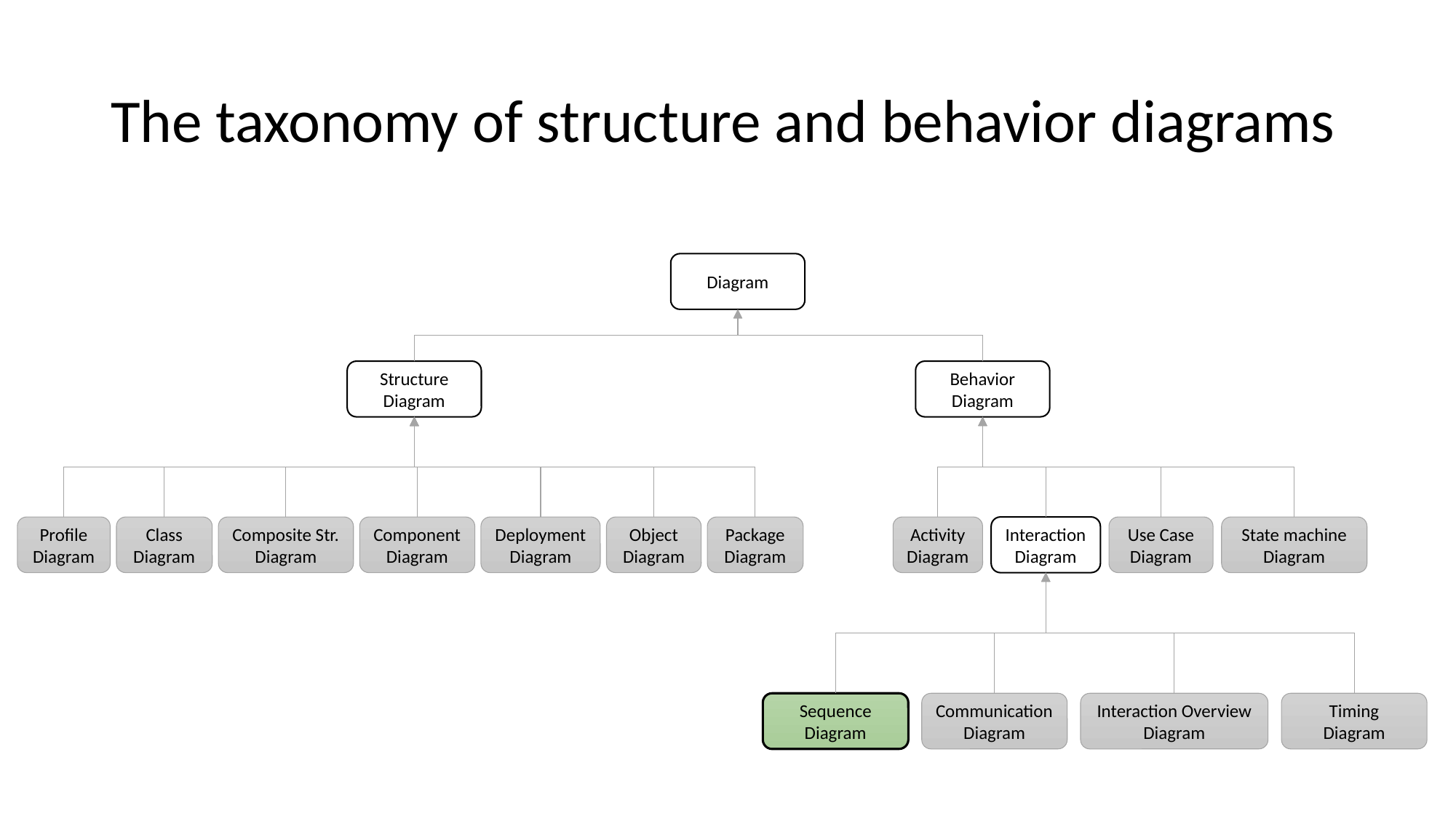

# The taxonomy of structure and behavior diagrams
Diagram
Structure
Diagram
Behavior
Diagram
Profile
Diagram
Class
Diagram
Composite Str.
Diagram
Component
Diagram
Deployment
Diagram
Object
Diagram
Package
Diagram
Activity
Diagram
Interaction
Diagram
Use Case
Diagram
State machine
Diagram
Sequence
Diagram
Communication
Diagram
Interaction Overview
Diagram
Timing
Diagram